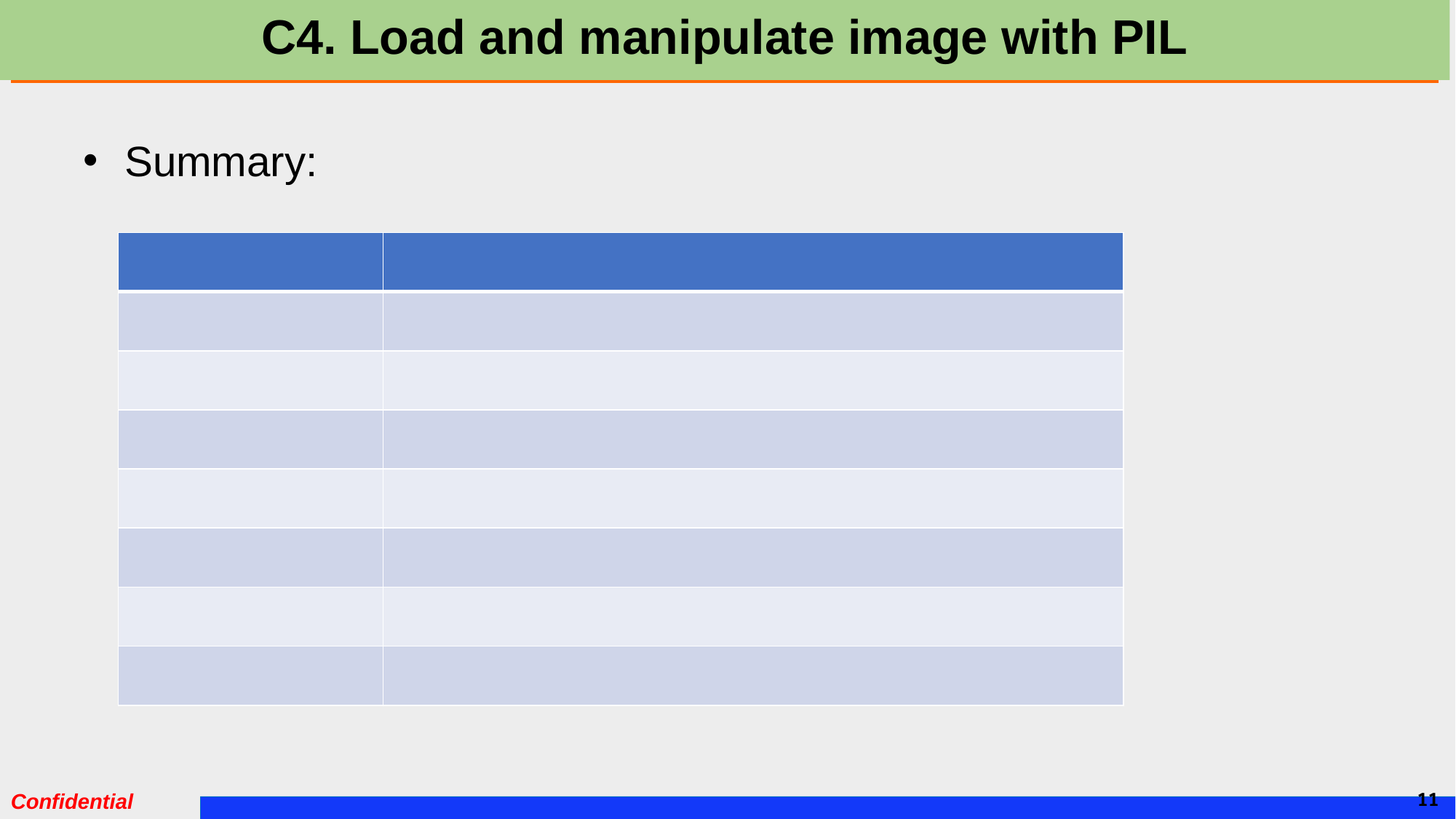

# C4. Load and manipulate image with PIL
Summary:
|  |  |
| --- | --- |
|  |  |
|  |  |
|  |  |
|  |  |
|  |  |
|  |  |
|  |  |
11